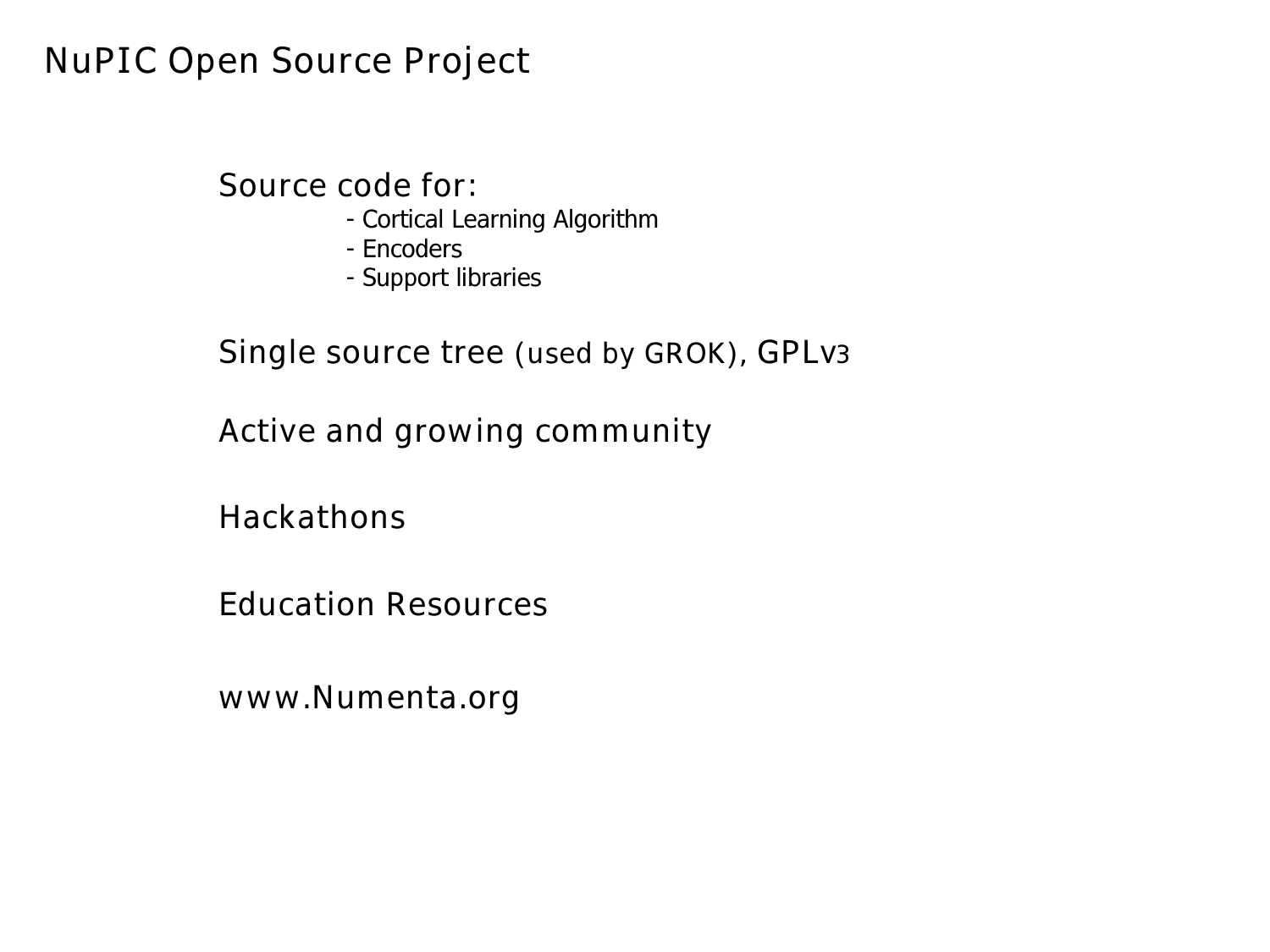

NuPIC Open Source Project
Source code for:
	- Cortical Learning Algorithm
	- Encoders
	- Support libraries
Single source tree (used by GROK), GPLv3
Active and growing community
Hackathons
Education Resources
www.Numenta.org